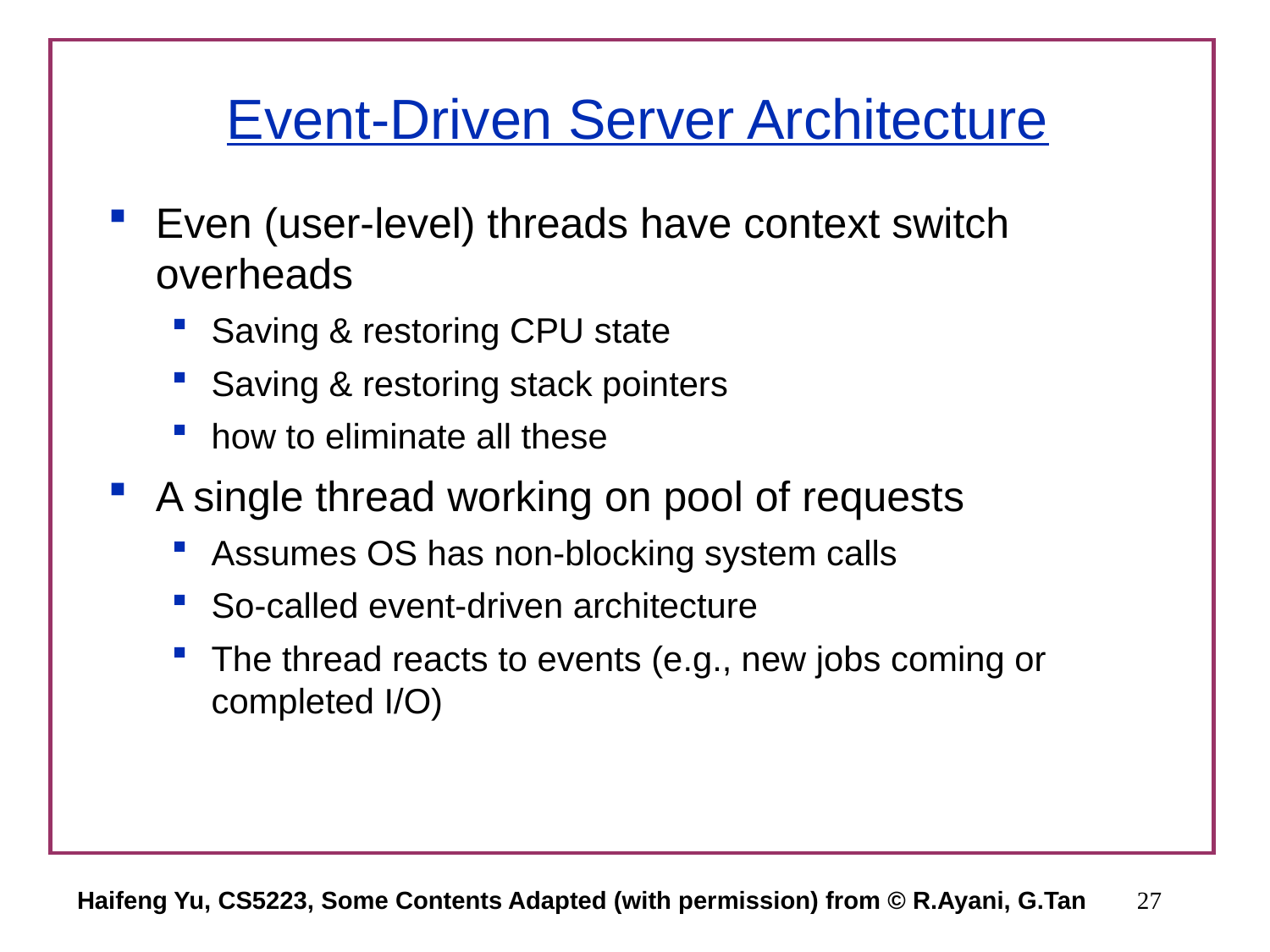

# Event-Driven Server Architecture
Even (user-level) threads have context switch overheads
Saving & restoring CPU state
Saving & restoring stack pointers
how to eliminate all these
A single thread working on pool of requests
Assumes OS has non-blocking system calls
So-called event-driven architecture
The thread reacts to events (e.g., new jobs coming or completed I/O)
Haifeng Yu, CS5223, Some Contents Adapted (with permission) from © R.Ayani, G.Tan
27